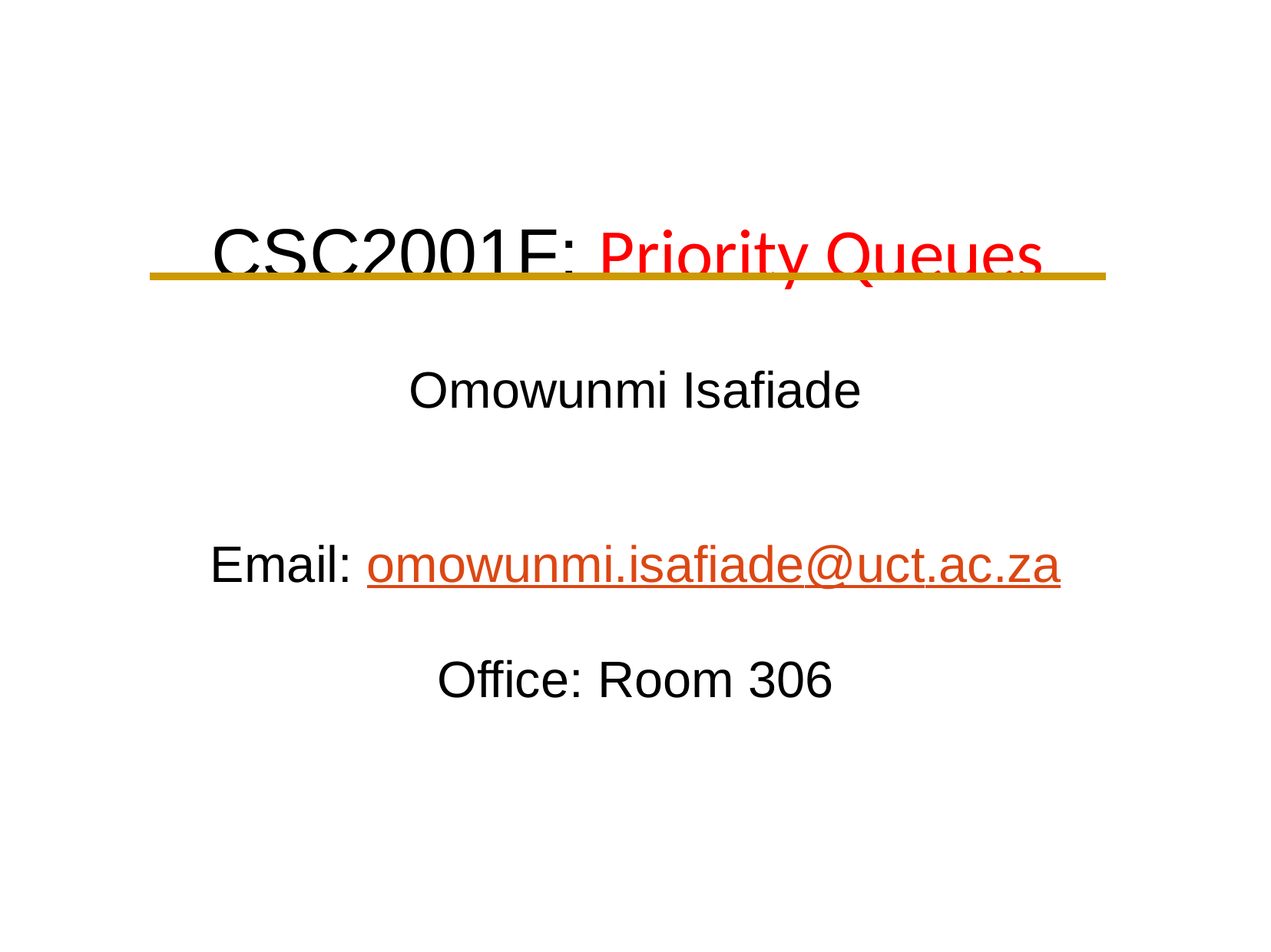

CSC2001F: Priority Queues

Omowunmi Isafiade

Email: omowunmi.isafiade@uct.ac.za Office: Room 306